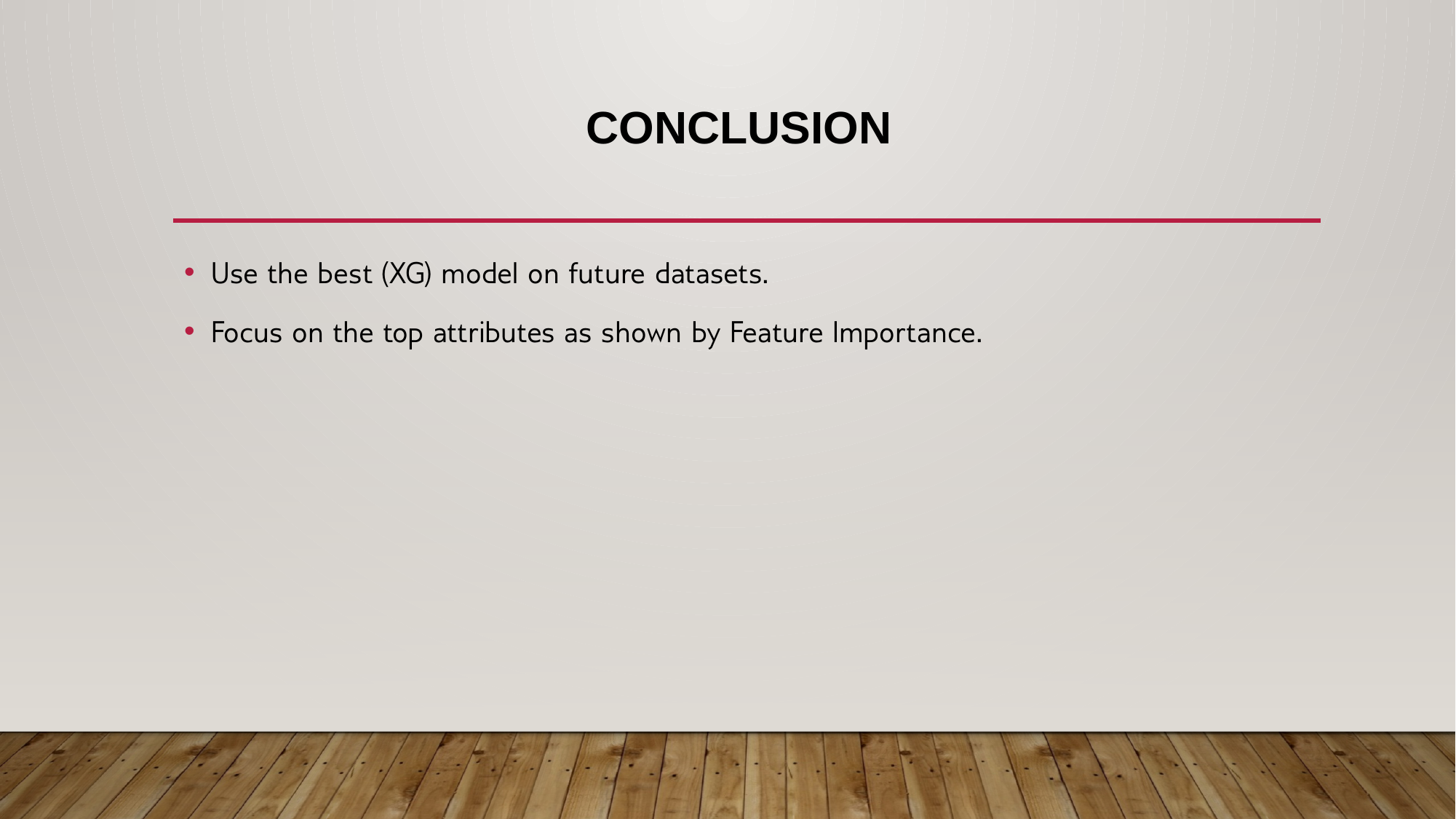

# Conclusion
Use the best (XG) model on future datasets.
Focus on the top attributes as shown by Feature Importance.